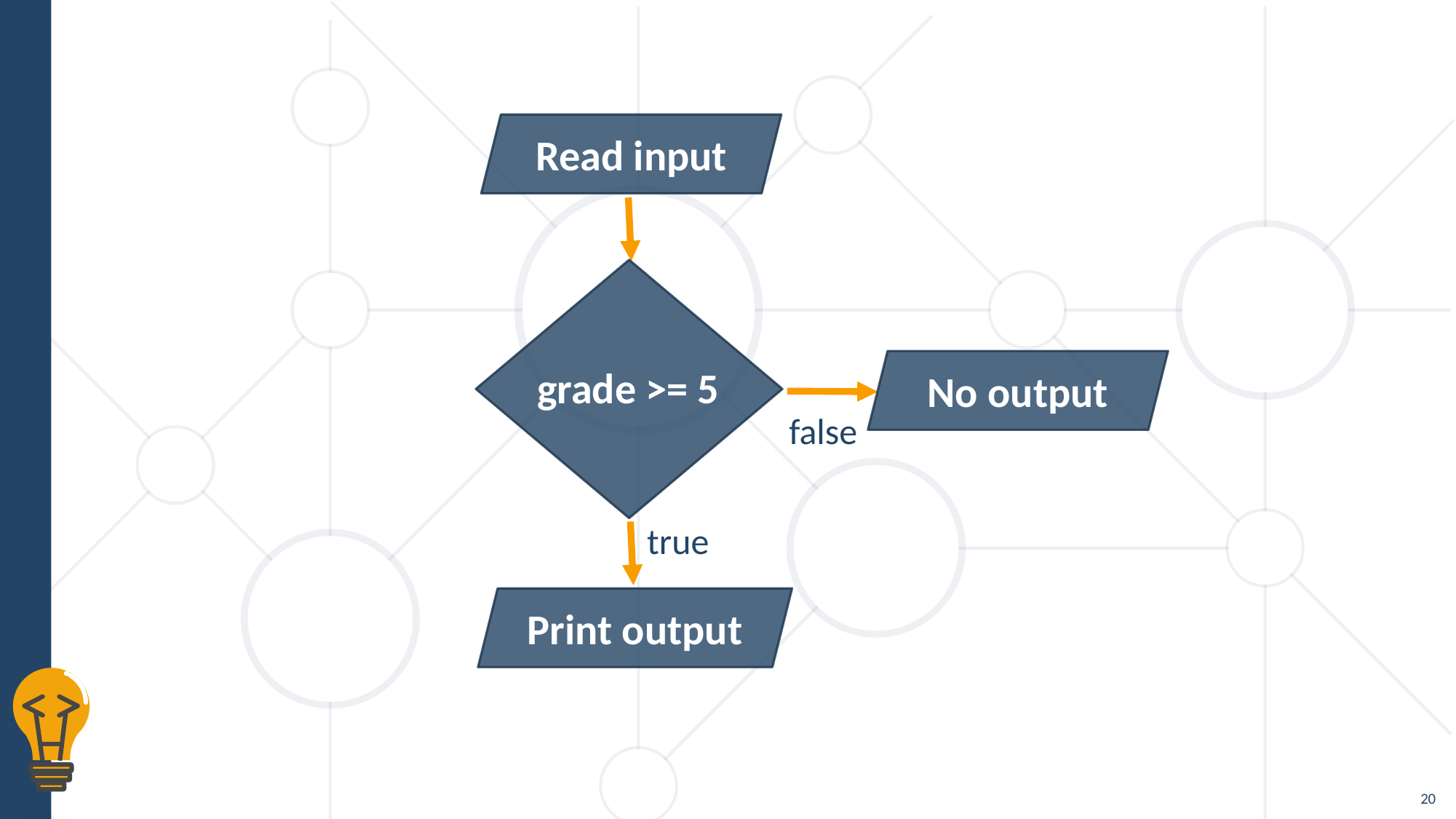

Read input

grade >= 5
No output
false
true
Print output
20